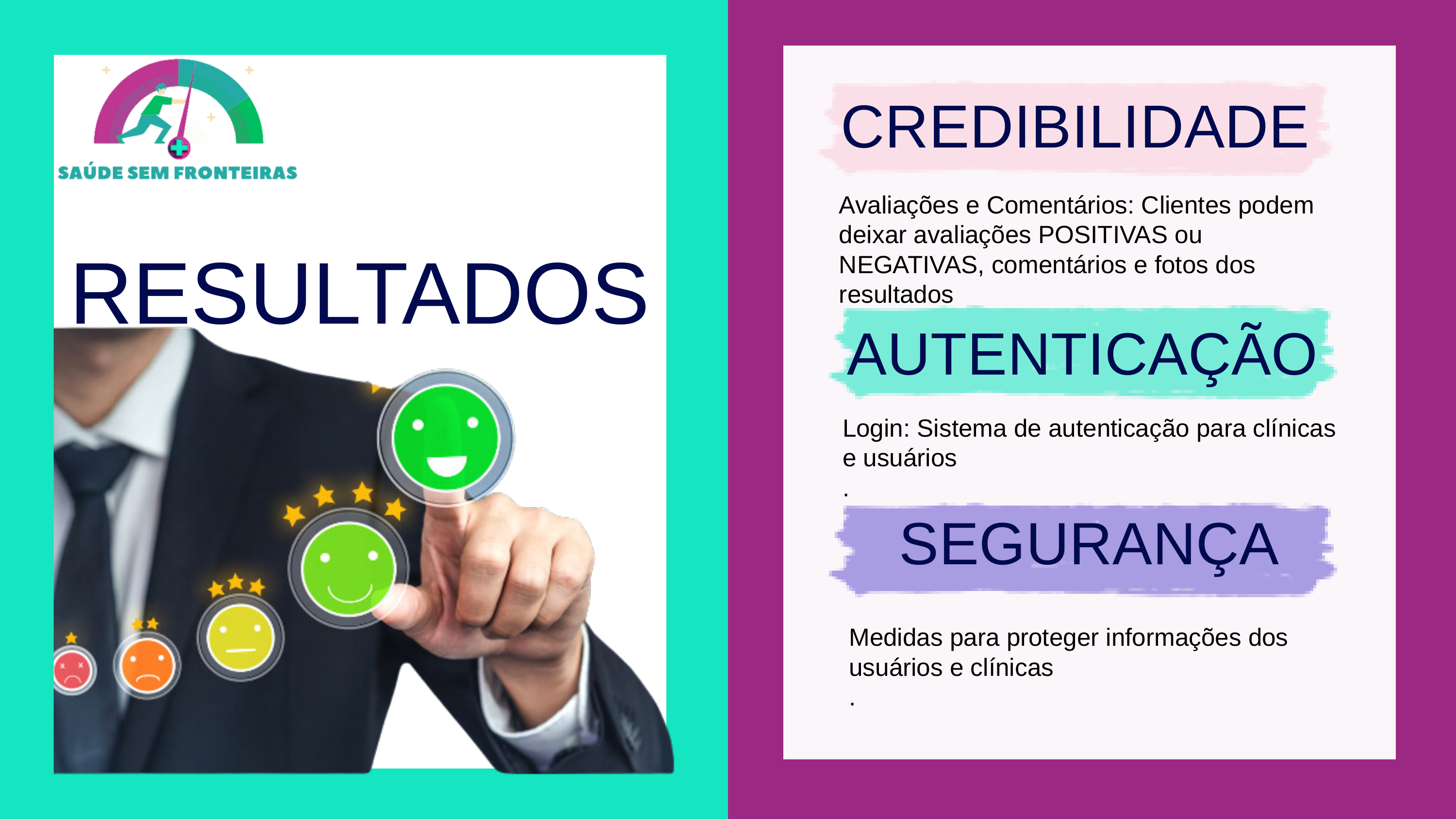

CREDIBILIDADE
Avaliações e Comentários: Clientes podem deixar avaliações POSITIVAS ou NEGATIVAS, comentários e fotos dos resultados

RESULTADOS

AUTENTICAÇÃO
Login: Sistema de autenticação para clínicas e usuários
.

SEGURANÇA
Medidas para proteger informações dos usuários e clínicas
.